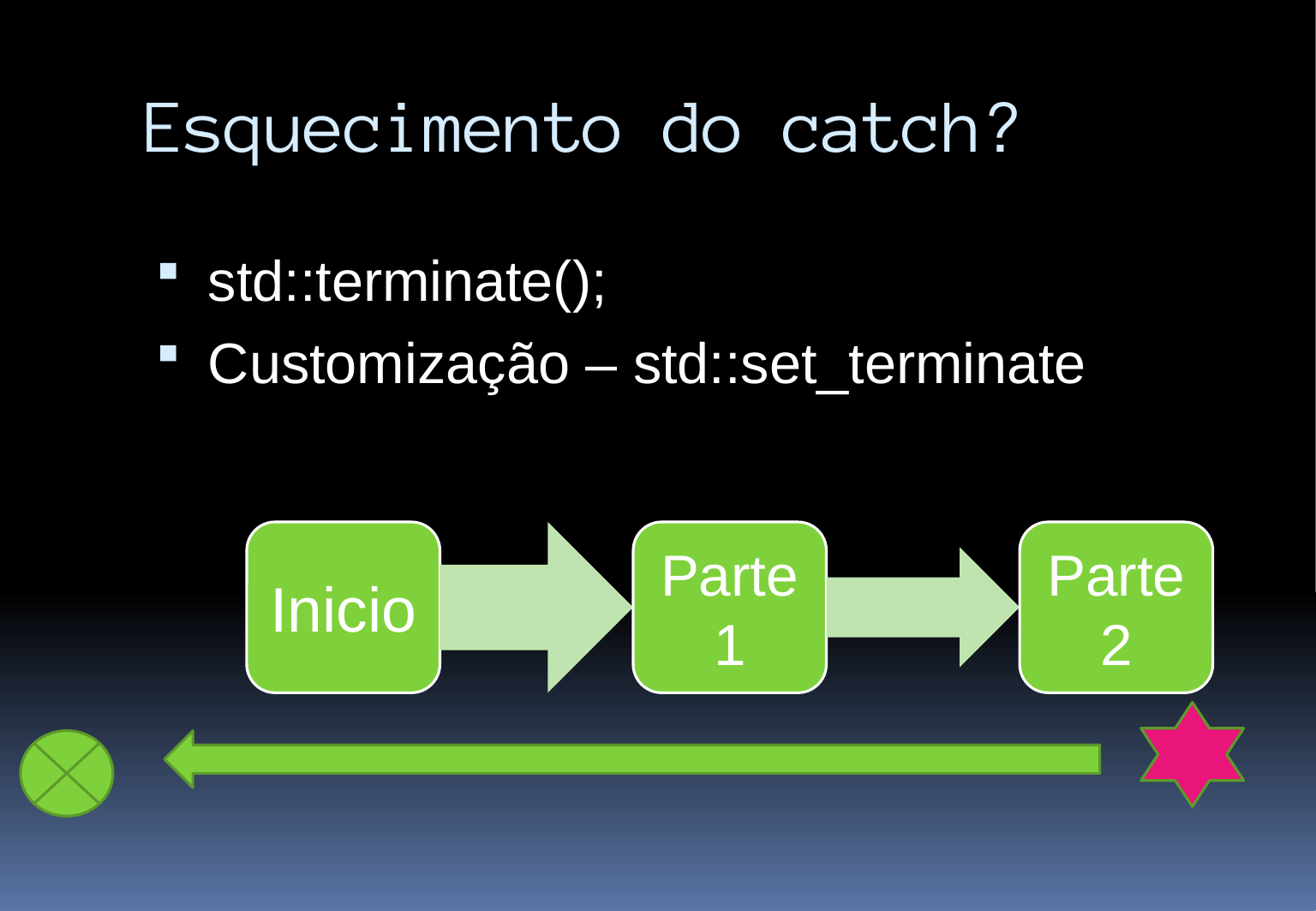

# Esquecimento do catch?
std::terminate();
Customização – std::set_terminate
Inicio
Parte1
Parte2